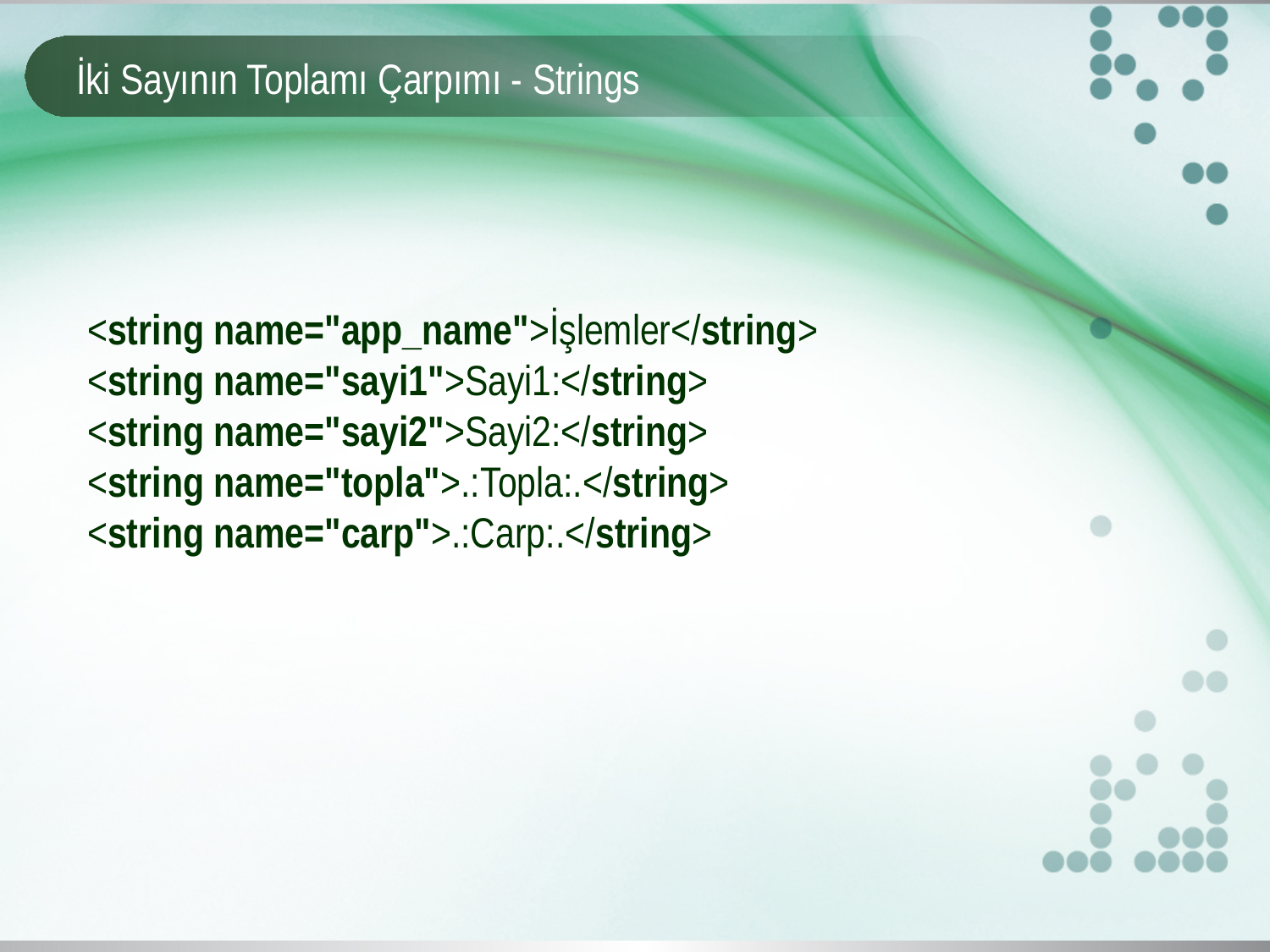

# İki Sayının Toplamı Çarpımı - Strings
<string name="app_name">İşlemler</string>
<string name="sayi1">Sayi1:</string>
<string name="sayi2">Sayi2:</string>
<string name="topla">.:Topla:.</string>
<string name="carp">.:Carp:.</string>